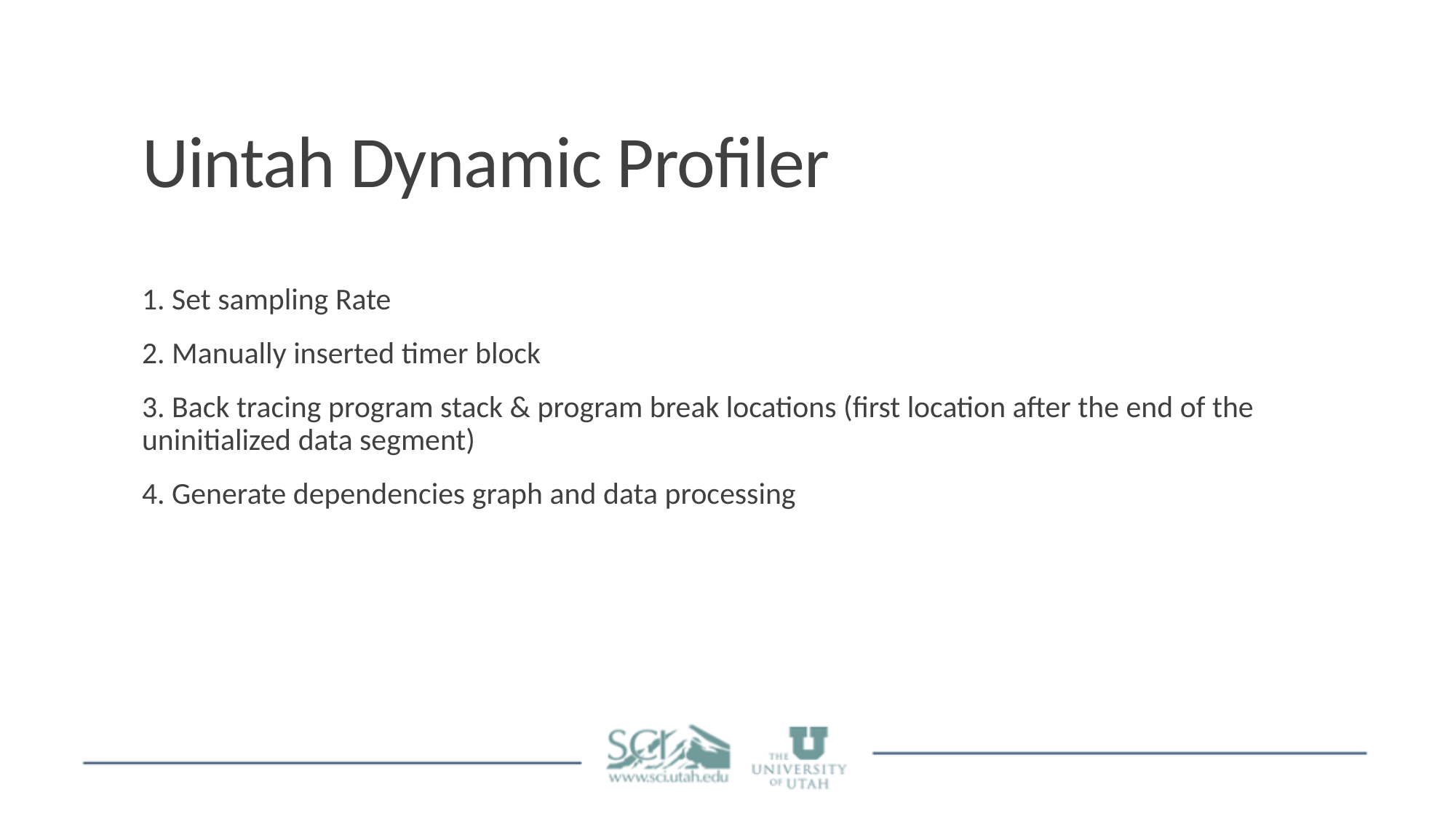

# Uintah Dynamic Profiler

1. Set sampling Rate
2. Manually inserted timer block
3. Back tracing program stack & program break locations (first location after the end of the uninitialized data segment)
4. Generate dependencies graph and data processing